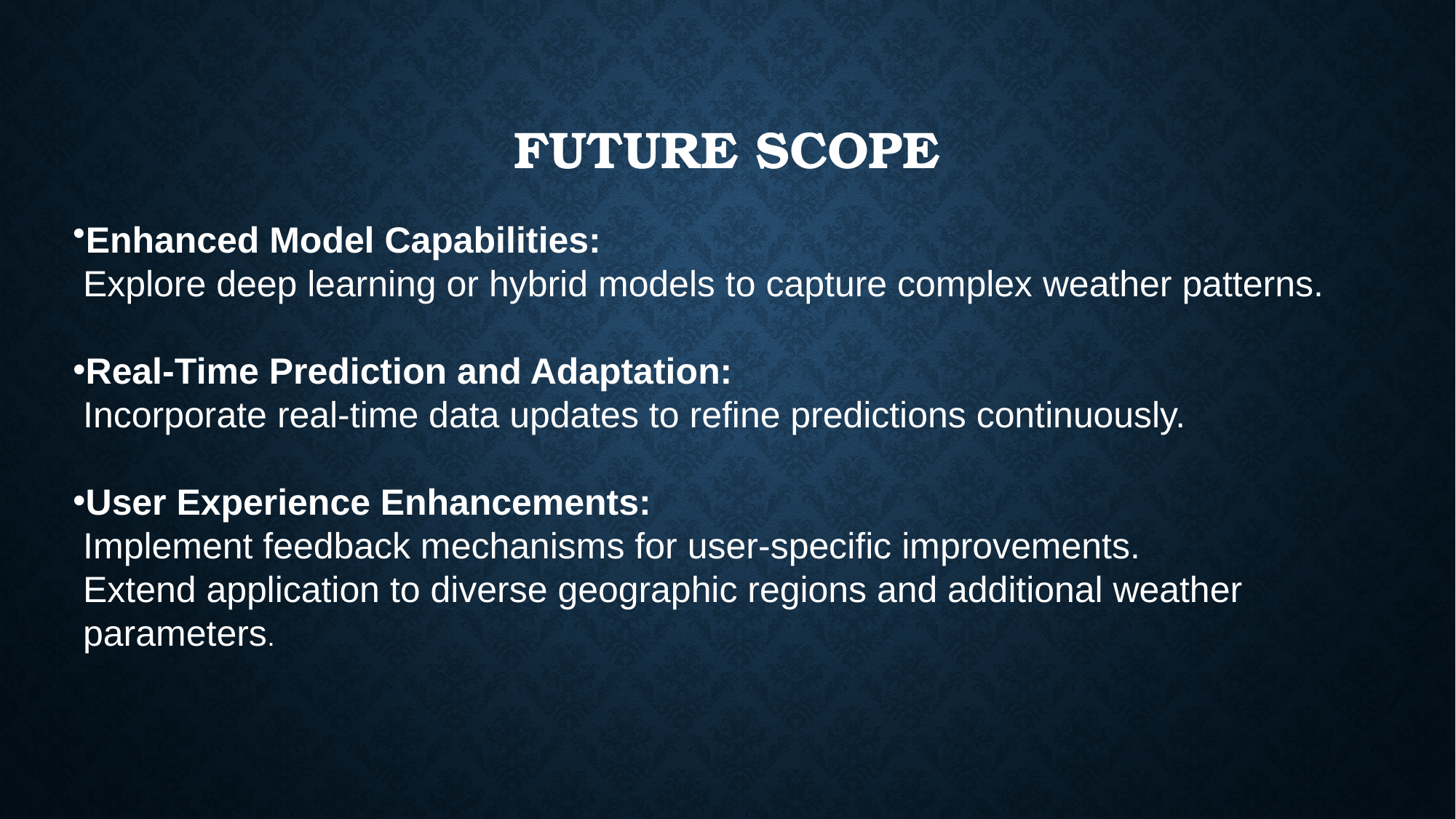

# Future Scope
Enhanced Model Capabilities:
 Explore deep learning or hybrid models to capture complex weather patterns.

Real-Time Prediction and Adaptation:
 Incorporate real-time data updates to refine predictions continuously.

User Experience Enhancements:
 Implement feedback mechanisms for user-specific improvements.
 Extend application to diverse geographic regions and additional weather
 parameters.